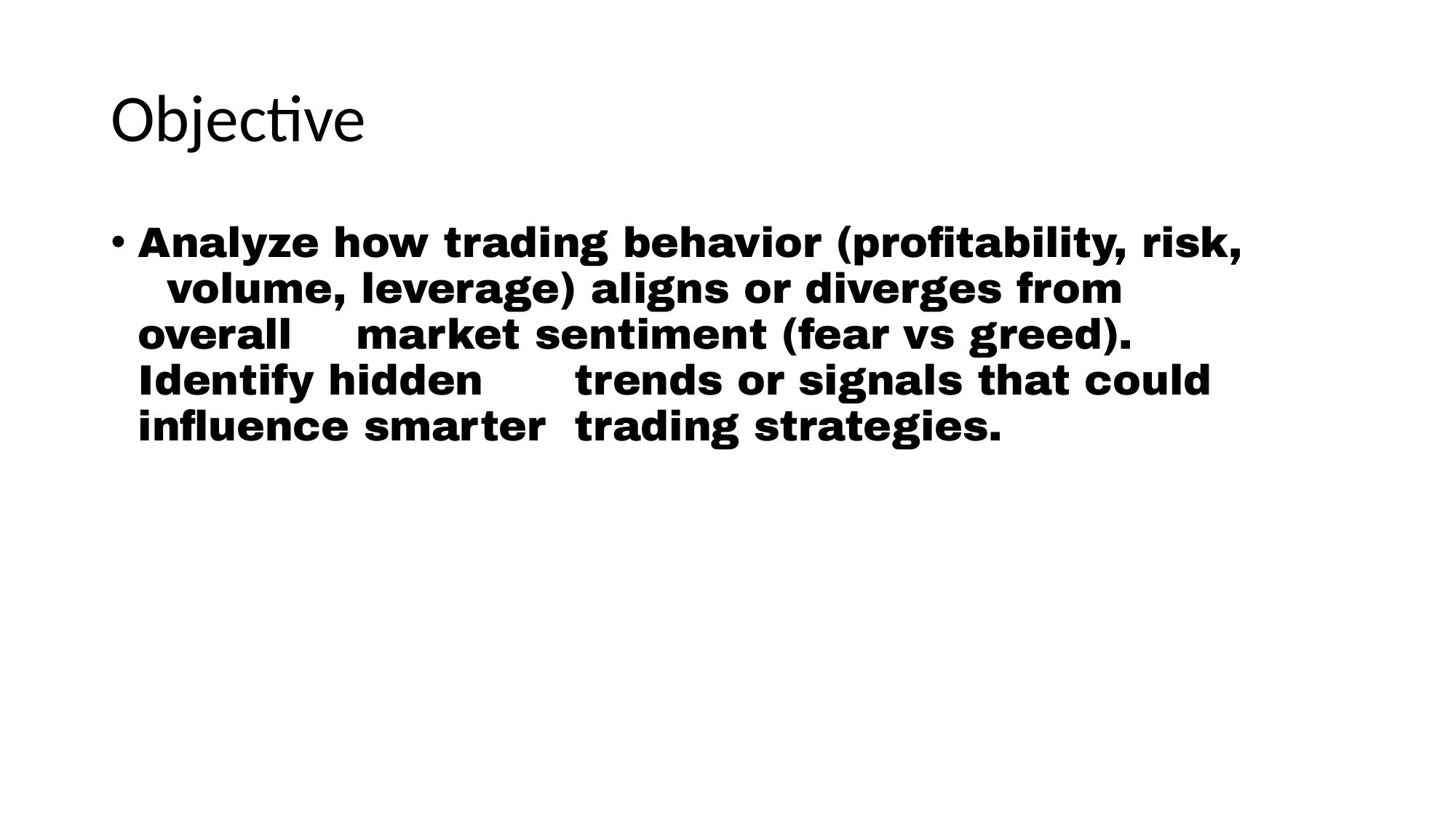

# Objective
Analyze how trading behavior (profitability, risk, 	volume, leverage) aligns or diverges from overall 	market sentiment (fear vs greed). Identify hidden 	trends or signals that could influence smarter 	trading strategies.